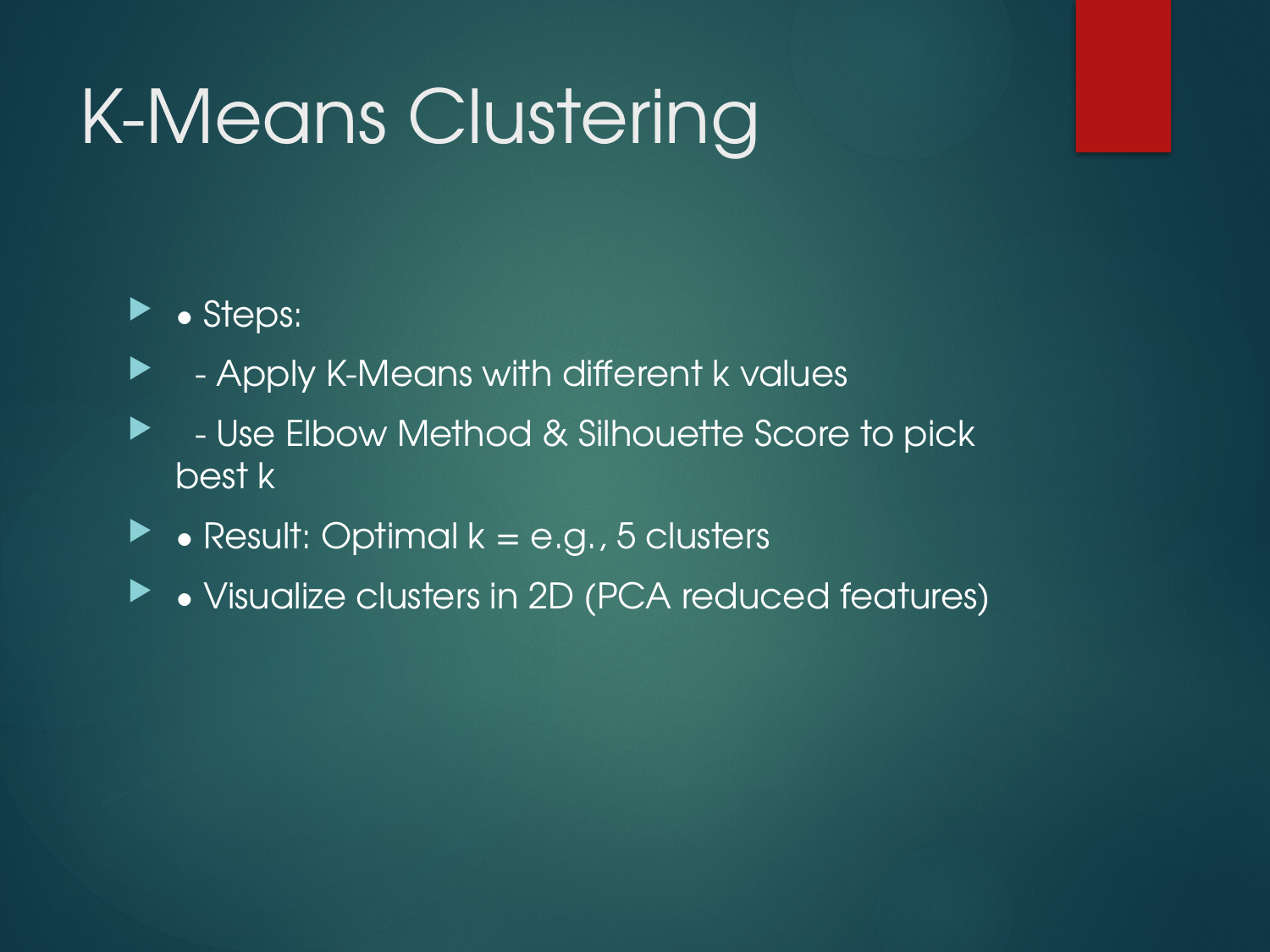

# K-Means Clustering
• Steps:
  - Apply K-Means with different k values
  - Use Elbow Method & Silhouette Score to pick best k
• Result: Optimal k = e.g., 5 clusters
• Visualize clusters in 2D (PCA reduced features)